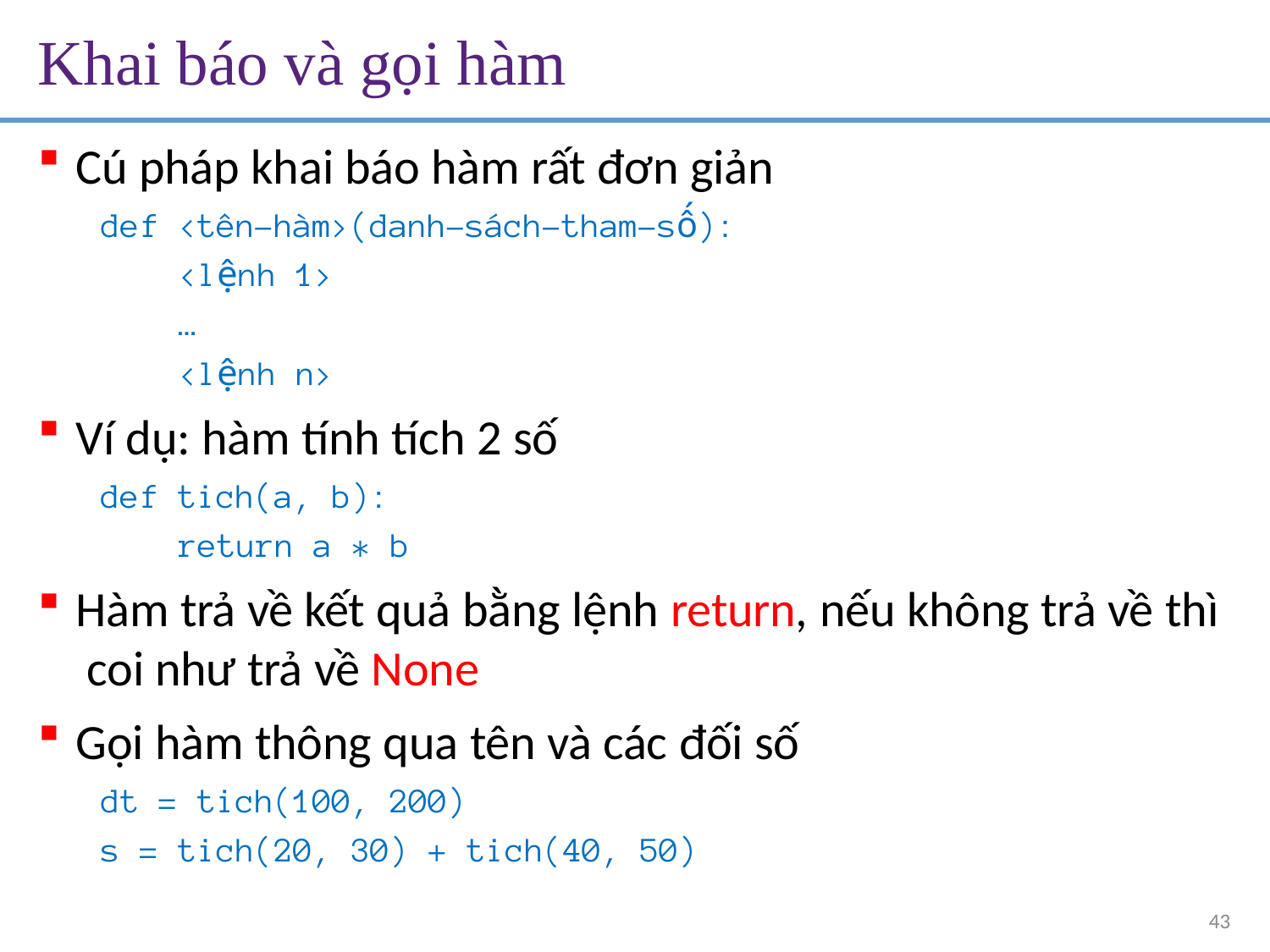

# Khai báo và gọi hàm
Cú pháp khai báo hàm rất đơn giản
def <tên-hàm>(danh-sách-tham-số):
<lệnh 1>
…
<lệnh n>
Ví dụ: hàm tính tích 2 số
def tich(a, b):  return a * b
Hàm trả về kết quả bằng lệnh return, nếu không trả về thì  coi như trả về None
Gọi hàm thông qua tên và các đối số
dt = tich(100, 200)
s = tich(20, 30) + tich(40, 50)
43